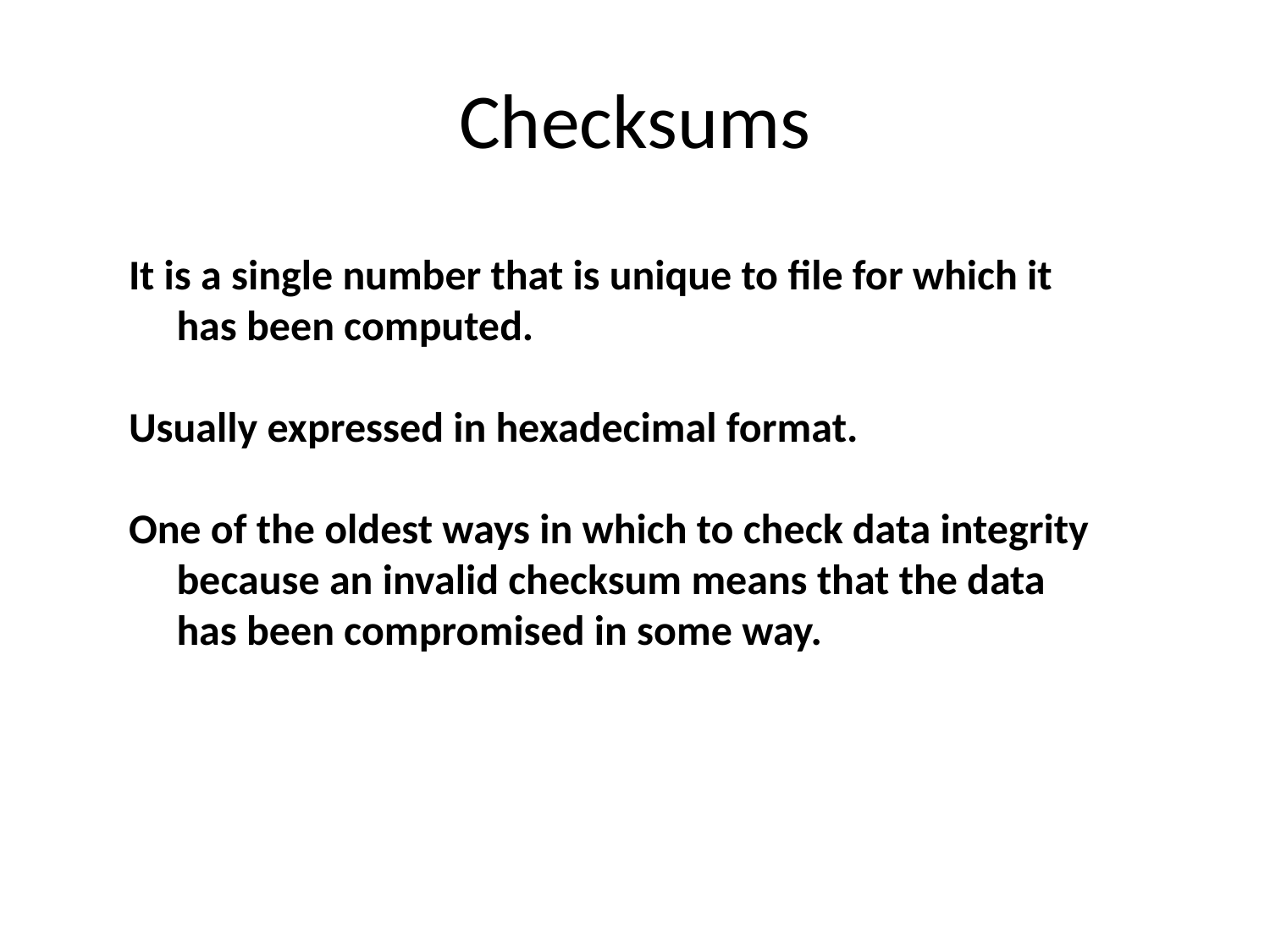

# Checksums

It is a single number that is unique to file for which it has been computed.

Usually expressed in hexadecimal format.

One of the oldest ways in which to check data integrity because an invalid checksum means that the data has been compromised in some way.